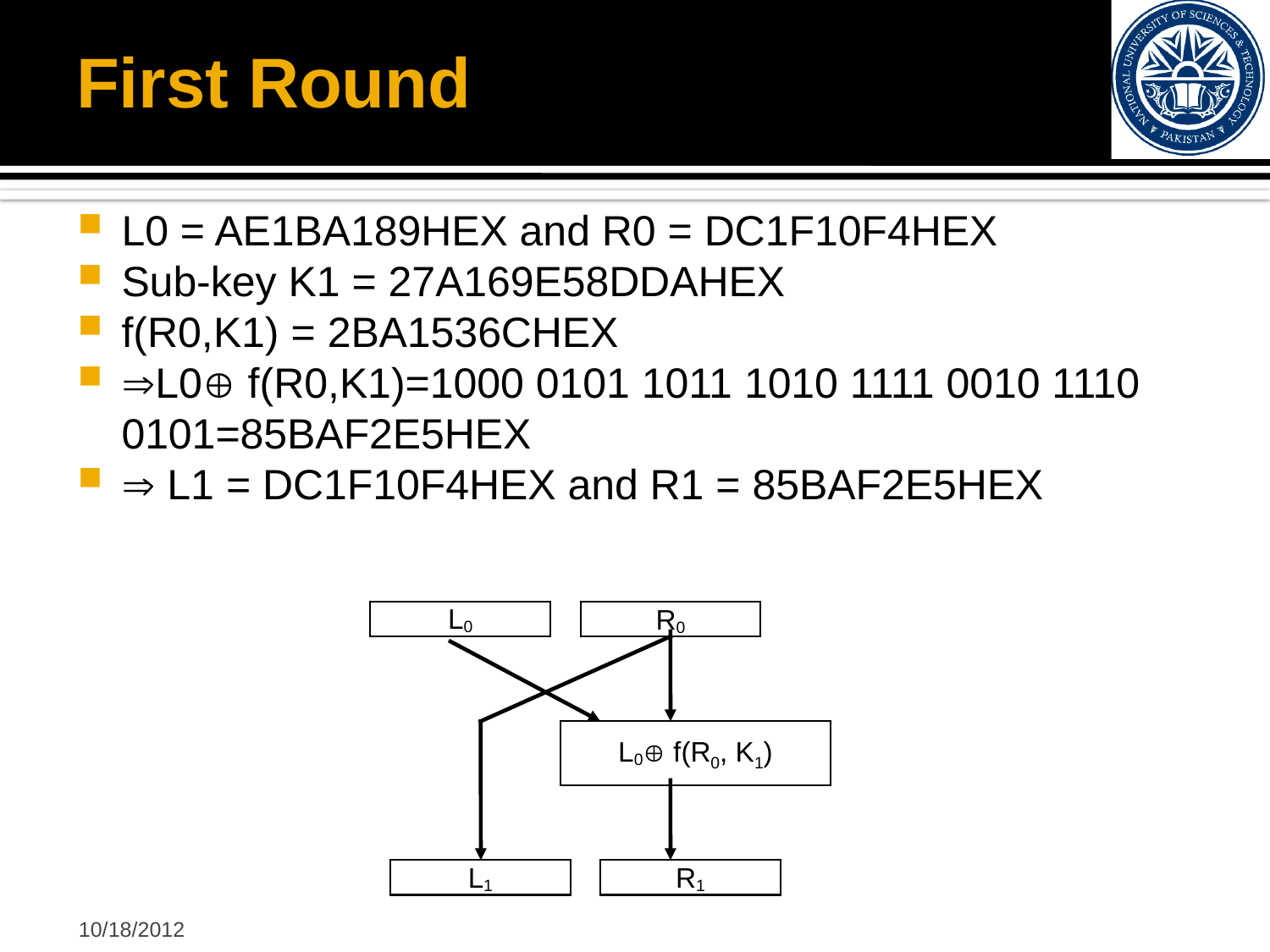

# First Round
L0 = AE1BA189HEX and R0 = DC1F10F4HEX
Sub-key K1 = 27A169E58DDAHEX
f(R0,K1) = 2BA1536CHEX
⇒L0⊕ f(R0,K1)=1000 0101 1011 1010 1111 0010 1110 0101=85BAF2E5HEX
⇒ L1 = DC1F10F4HEX and R1 = 85BAF2E5HEX
L0
R0

L0⊕ f(R0, K1)

L1
R1
10/18/2012